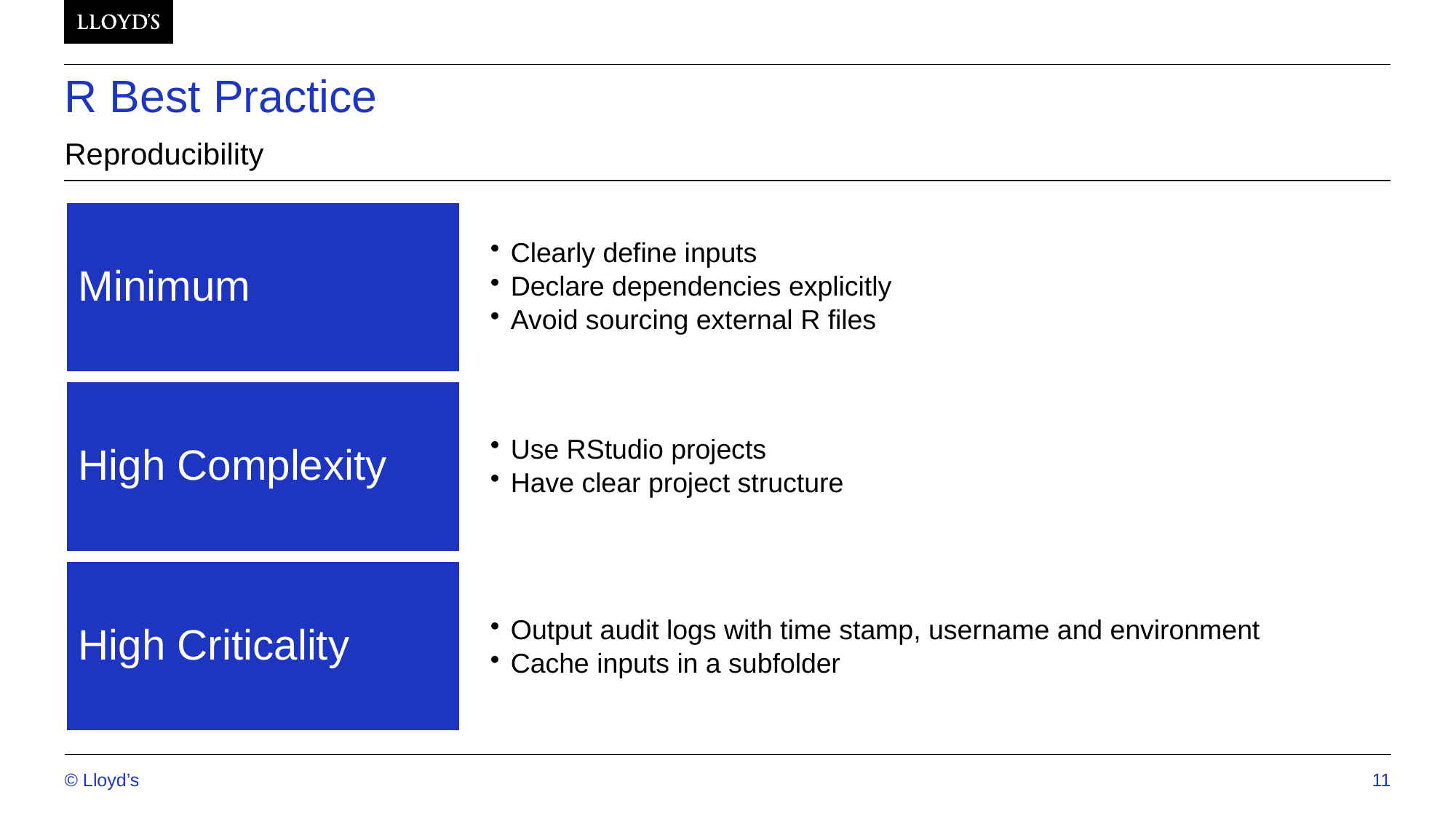

# R Best Practice
Reproducibility
Clearly define inputs
Declare dependencies explicitly
Avoid sourcing external R files
Minimum
Use RStudio projects
Have clear project structure
High Complexity

Output audit logs with time stamp, username and environment
Cache inputs in a subfolder

High Criticality
© Lloyd’s